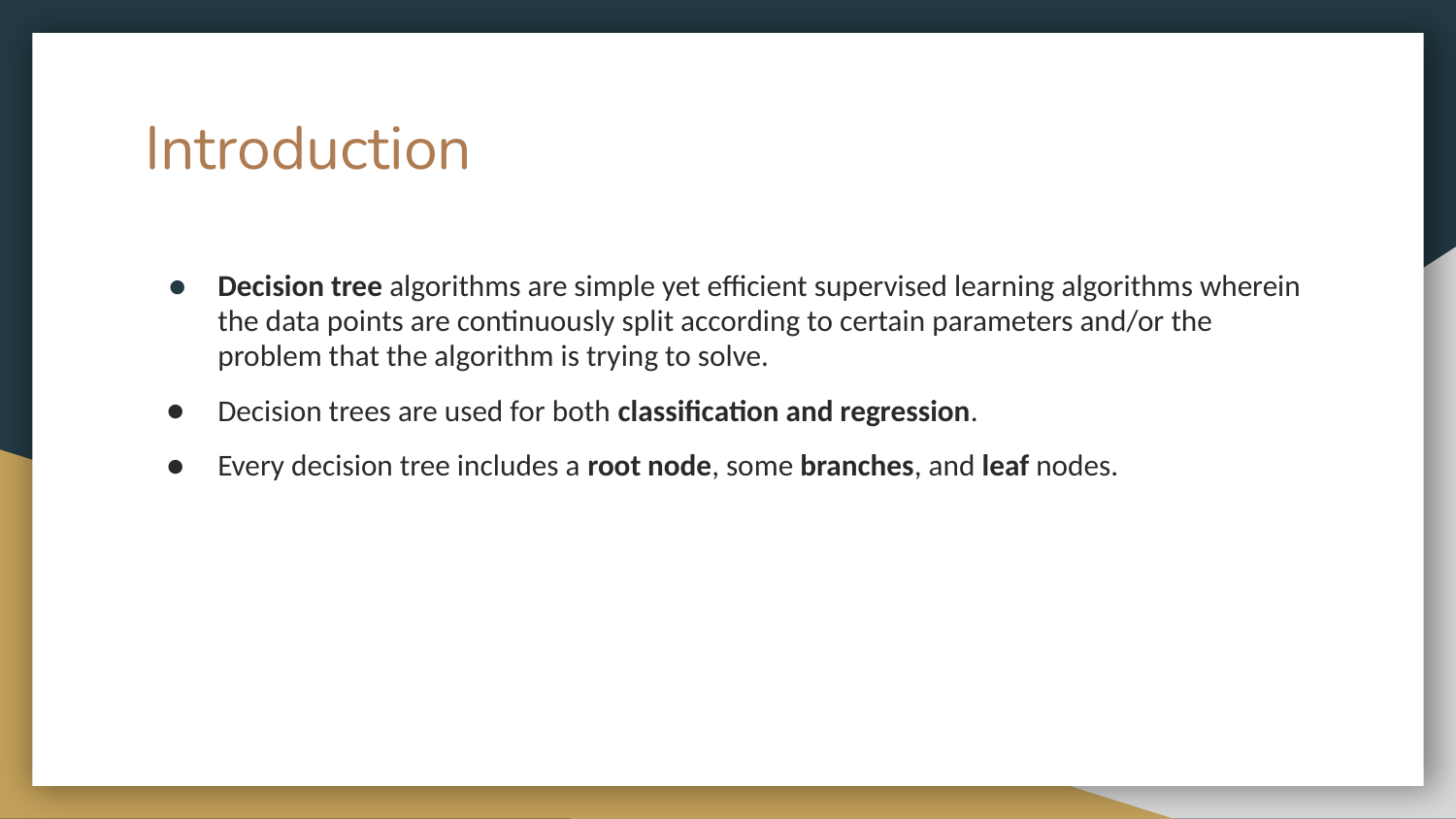

# Introduction
Decision tree algorithms are simple yet efficient supervised learning algorithms wherein the data points are continuously split according to certain parameters and/or the problem that the algorithm is trying to solve.
Decision trees are used for both classification and regression.
Every decision tree includes a root node, some branches, and leaf nodes.